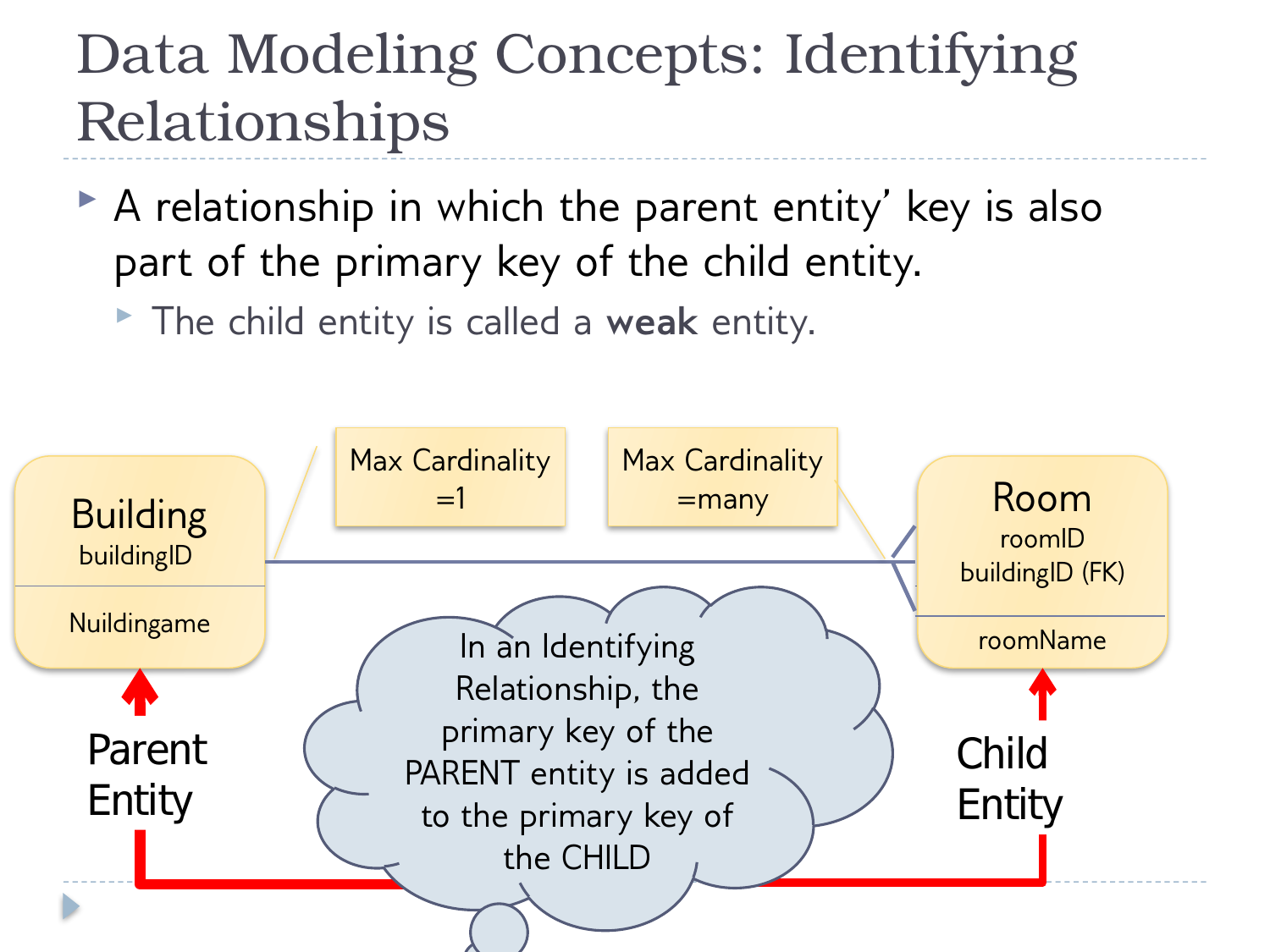

# Data Modeling Concepts: Identifying Relationships
A relationship in which the parent entity’ key is also part of the primary key of the child entity.
The child entity is called a weak entity.
Max Cardinality =many
Max Cardinality =1
Room
roomID
buildingID (FK)

roomName
Building
buildingID

Nuildingame
In an Identifying Relationship, the primary key of the PARENT entity is added to the primary key of the CHILD
Parent Entity
Child Entity